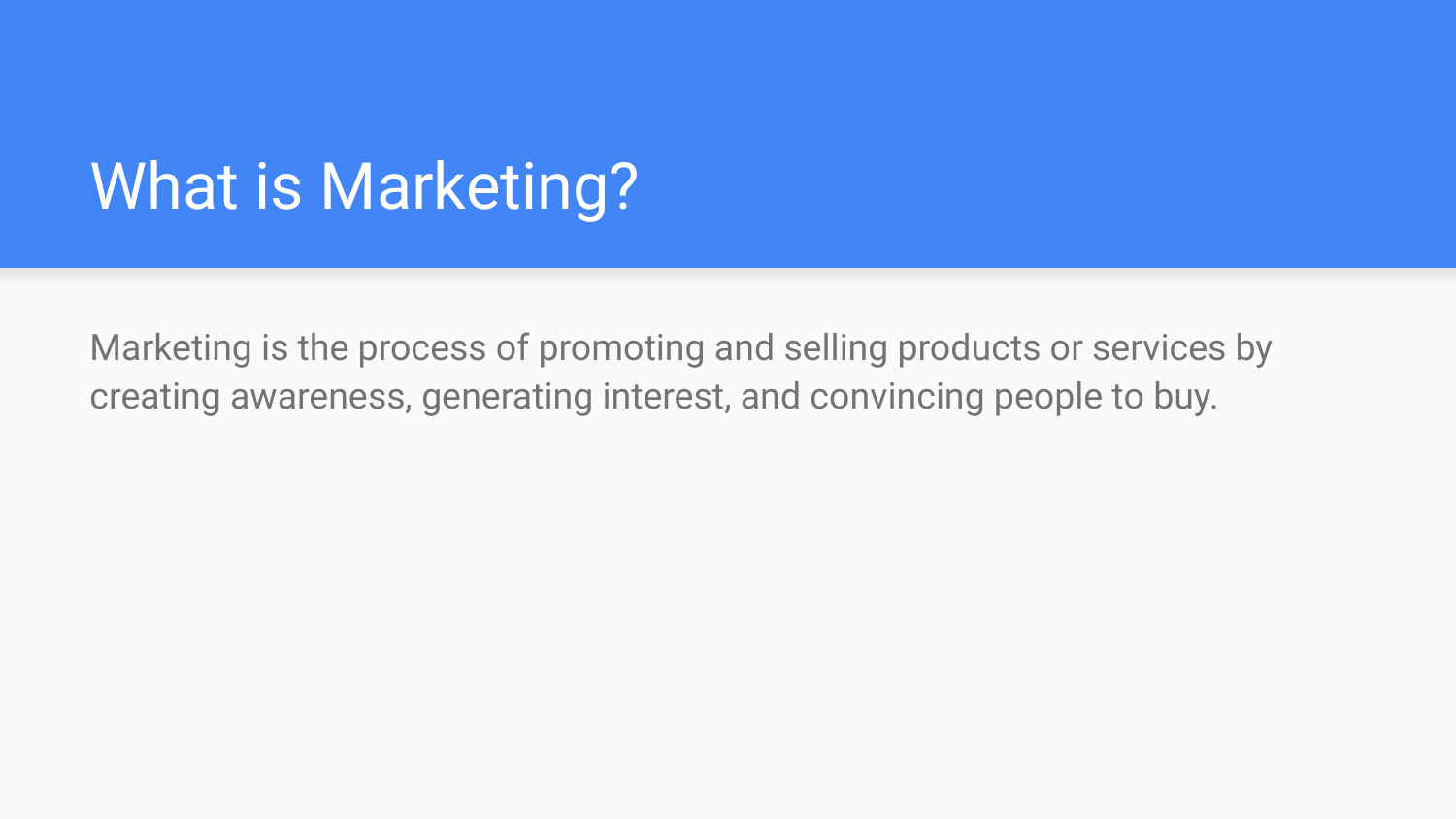

# What is Marketing?
Marketing is the process of promoting and selling products or services by creating awareness, generating interest, and convincing people to buy.